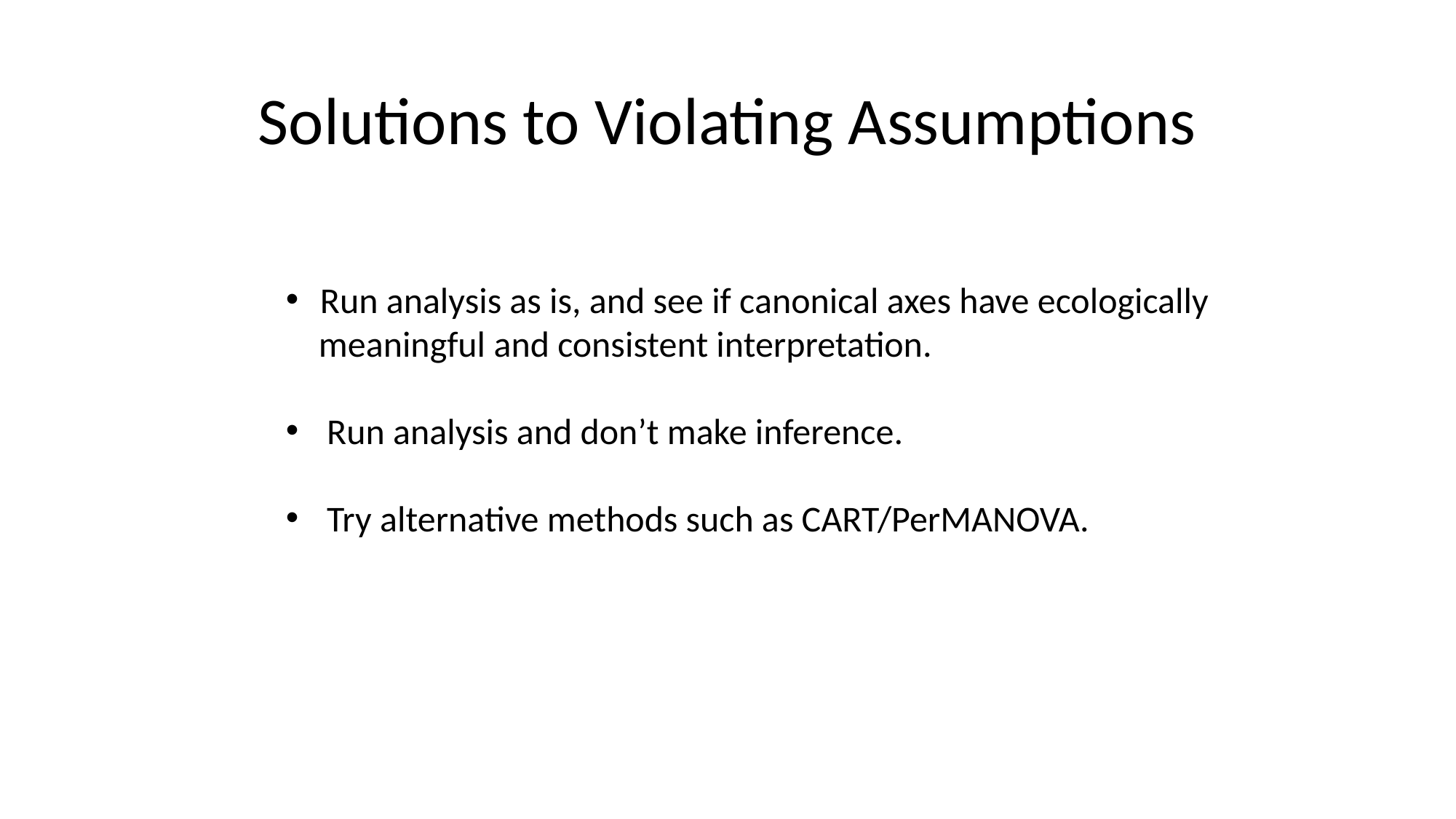

# Solutions to Violating Assumptions
Run analysis as is, and see if canonical axes have ecologically
    meaningful and consistent interpretation.

Run analysis and don’t make inference.

Try alternative methods such as CART/PerMANOVA.